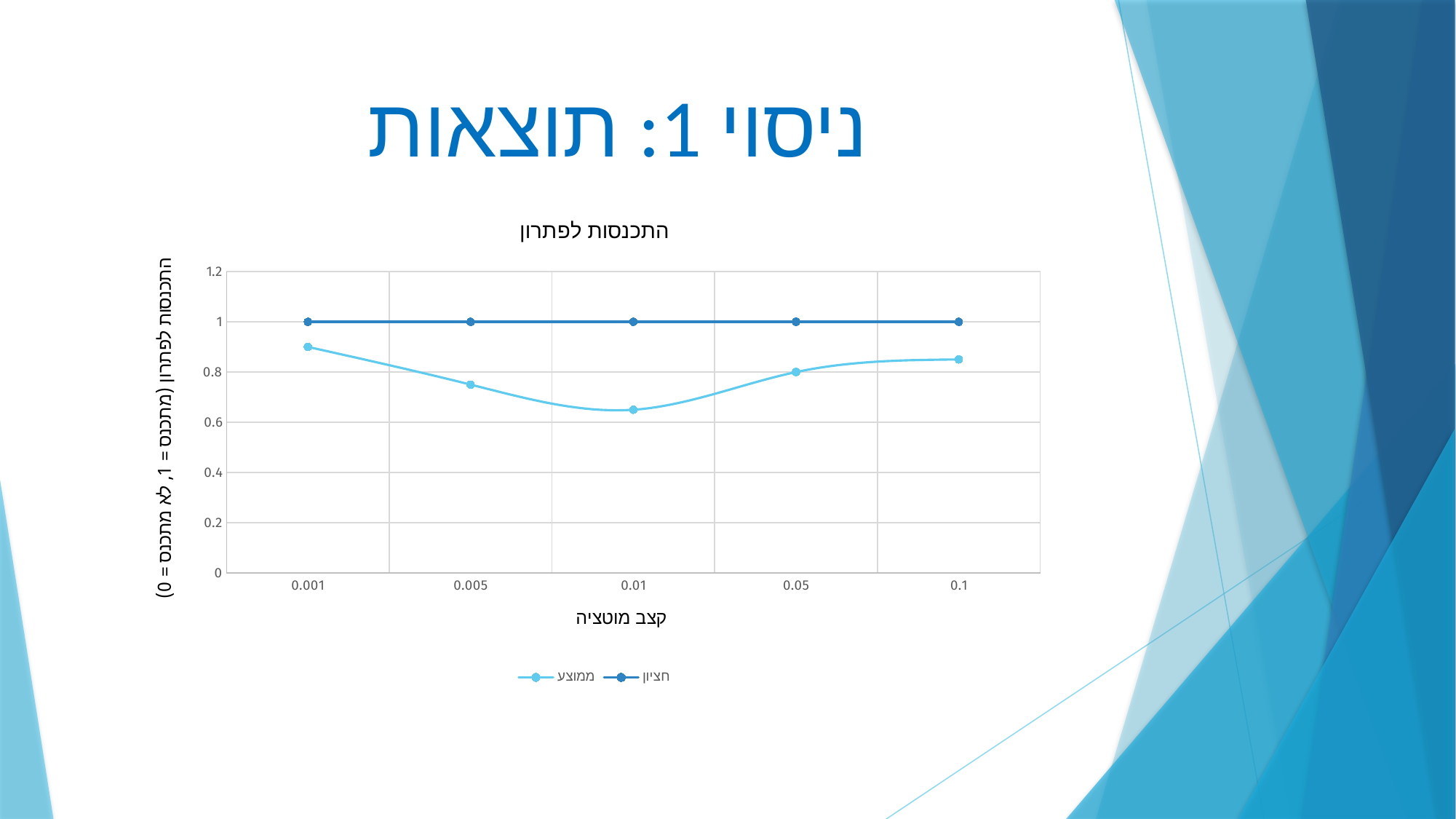

# ניסוי 1: תוצאות

### Chart: התכנסות לפתרון

| Category |  |  |
|---|---|---|
| 1E-3 | 0.9 | 1.0 |
| 5.0000000000000001E-3 | 0.75 | 1.0 |
| 0.01 | 0.65 | 1.0 |
| 0.05 | 0.8 | 1.0 |
| 0.1 | 0.85 | 1.0 |